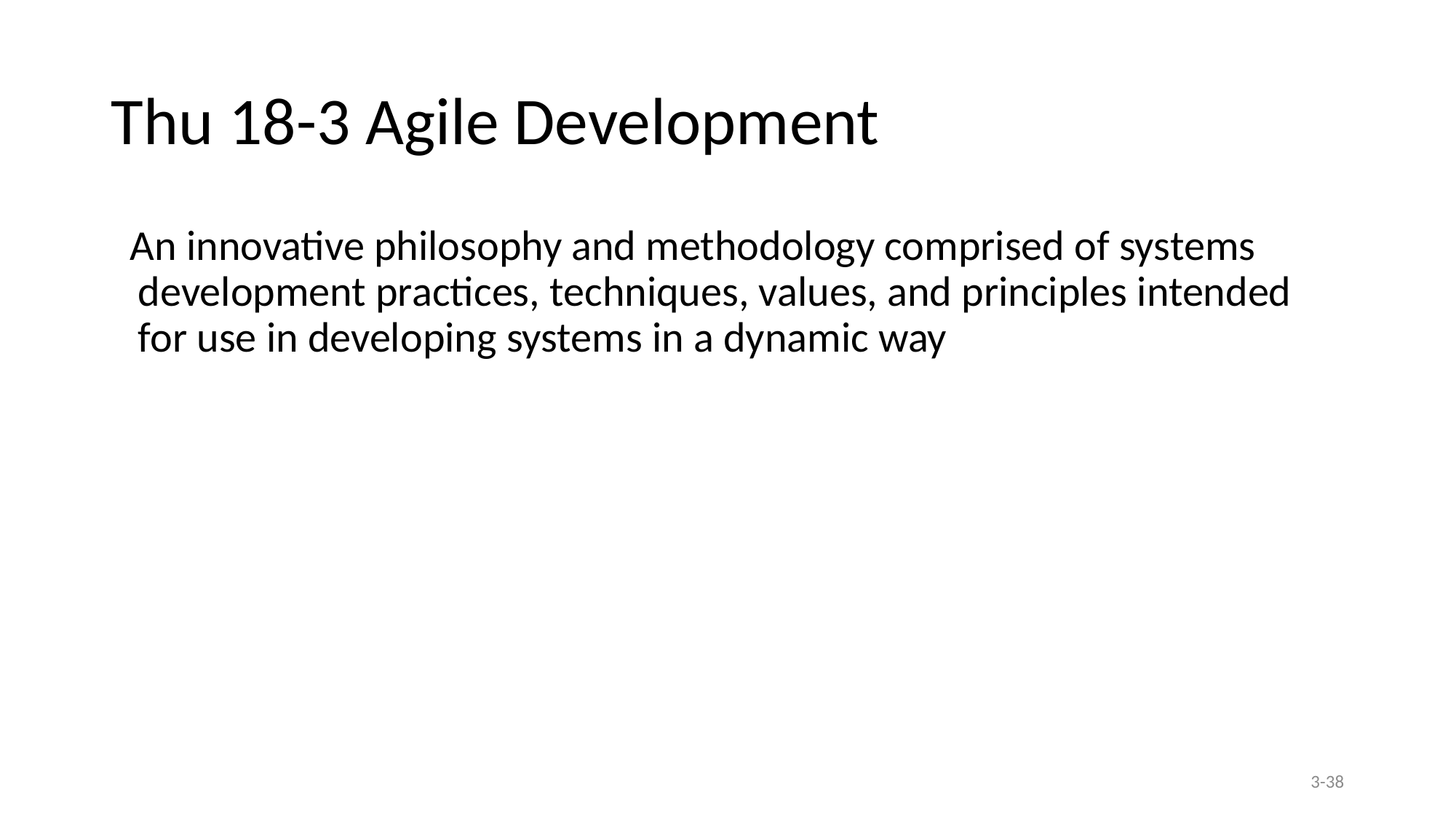

# Thu 18-3 Agile Development
  An innovative philosophy and methodology comprised of systems development practices, techniques, values, and principles intended for use in developing systems in a dynamic way

3-38